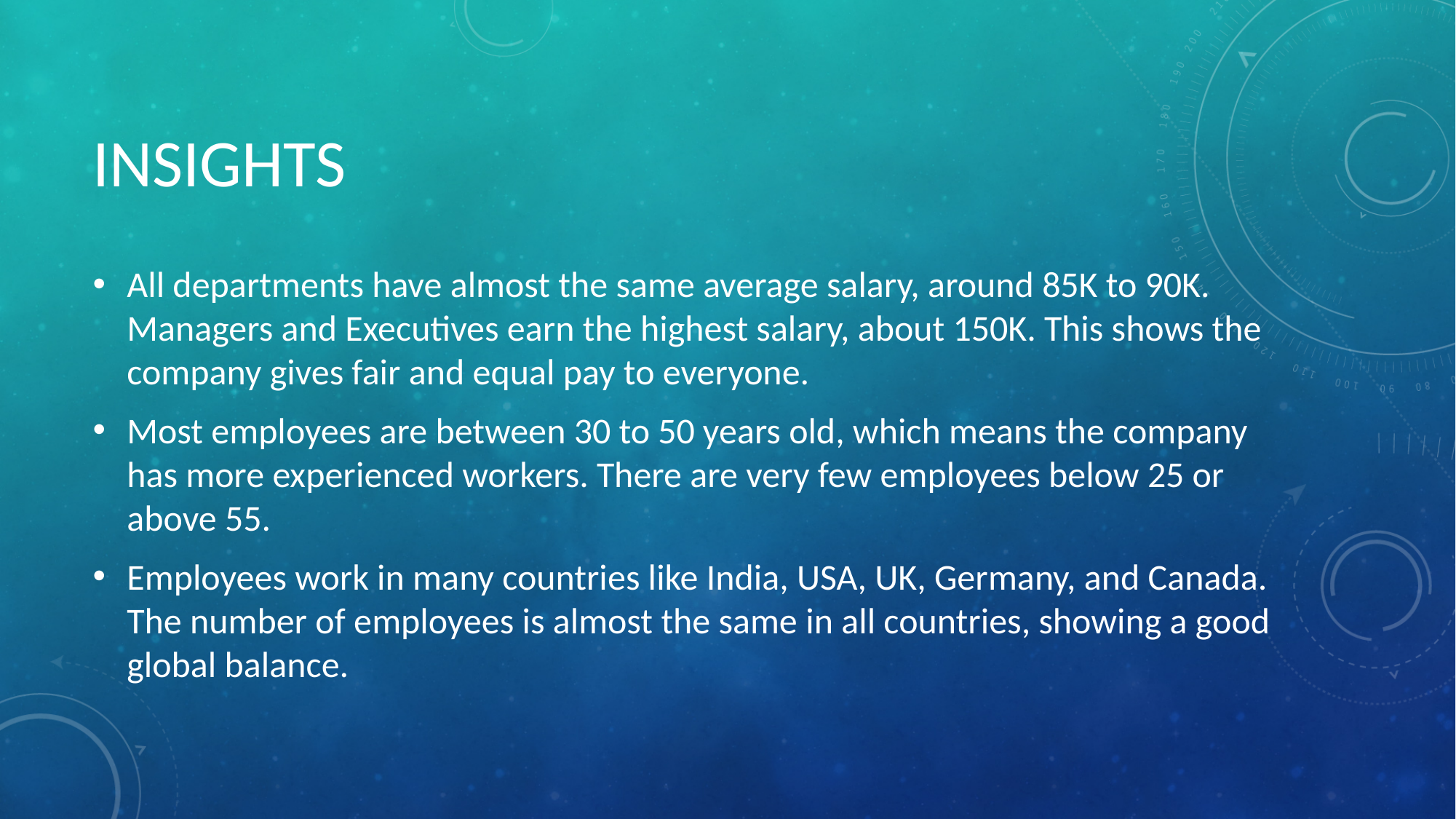

# Insights
All departments have almost the same average salary, around 85K to 90K. Managers and Executives earn the highest salary, about 150K. This shows the company gives fair and equal pay to everyone.
Most employees are between 30 to 50 years old, which means the company has more experienced workers. There are very few employees below 25 or above 55.
Employees work in many countries like India, USA, UK, Germany, and Canada. The number of employees is almost the same in all countries, showing a good global balance.